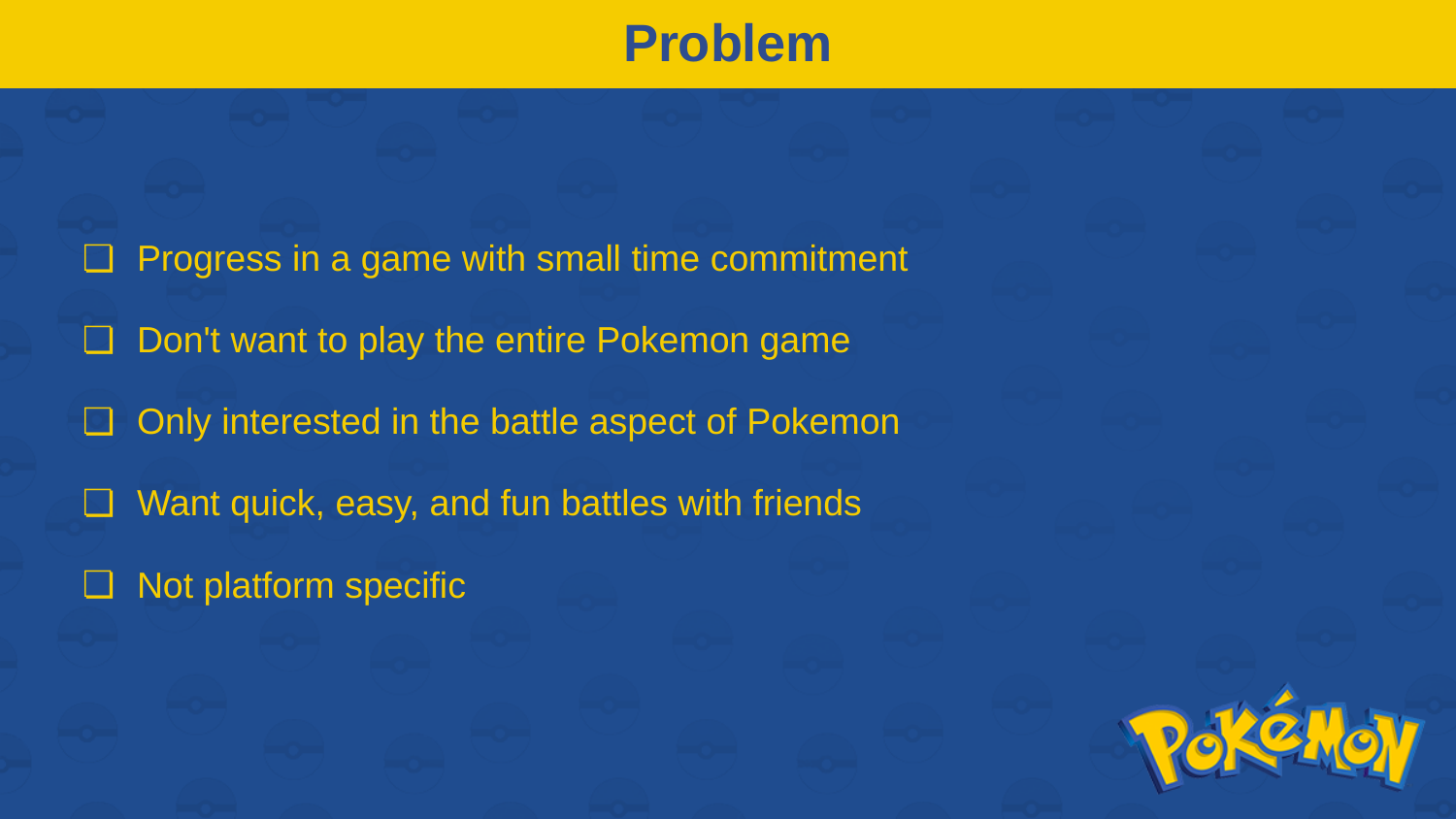

# Problem
Progress in a game with small time commitment
Don't want to play the entire Pokemon game
Only interested in the battle aspect of Pokemon
Want quick, easy, and fun battles with friends
Not platform specific